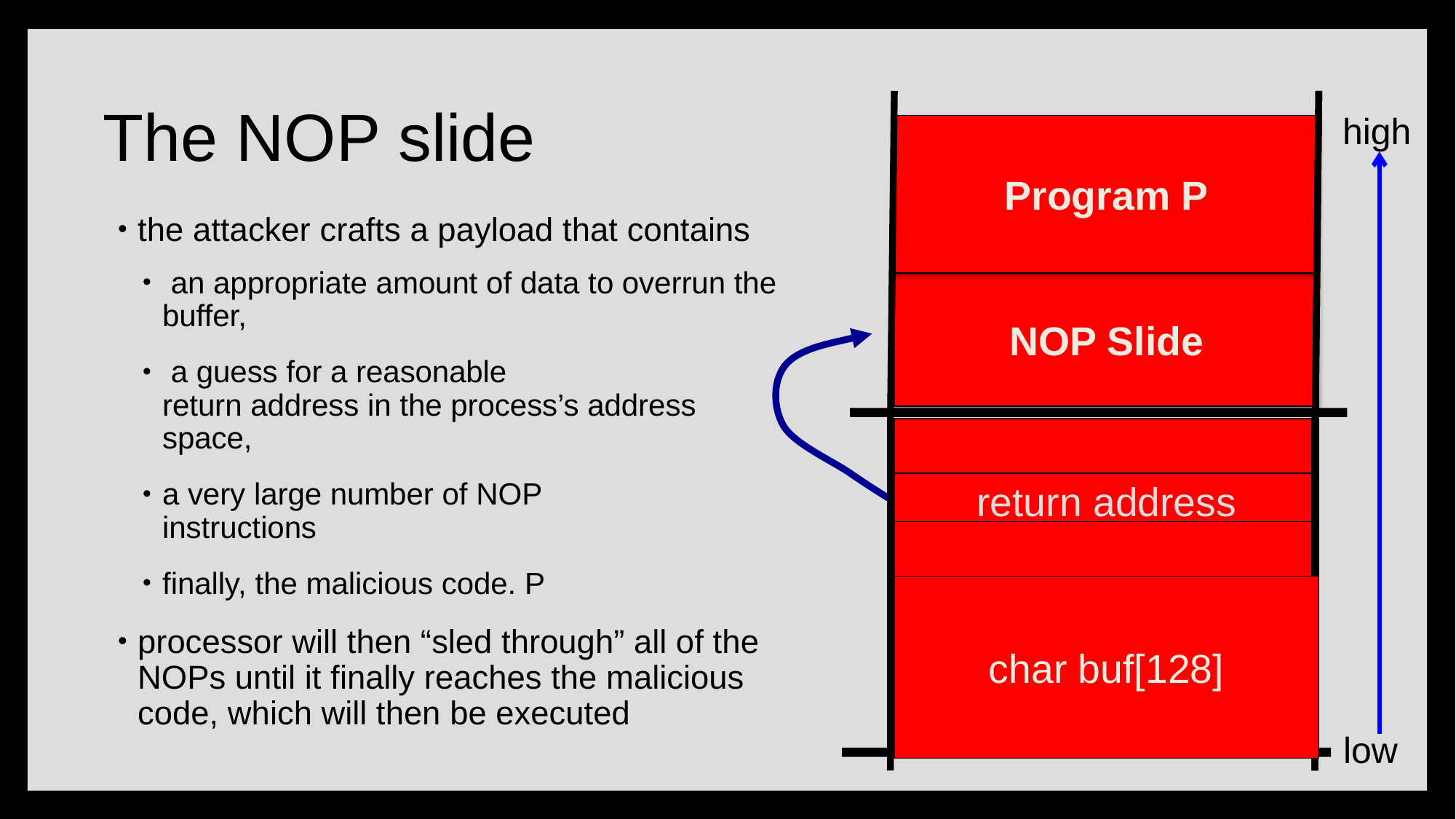

# The NOP slide

high
Program P
the attacker crafts a payload that contains
 an appropriate amount of data to overrun the buffer,
 a guess for a reasonable
return address in the process’s address space,
a very large number of NOP
instructions
finally, the malicious code. P
processor will then “sled through” all of the NOPs until it finally reaches the malicious code, which will then be executed
NOP Slide

return address

char buf[128]

low